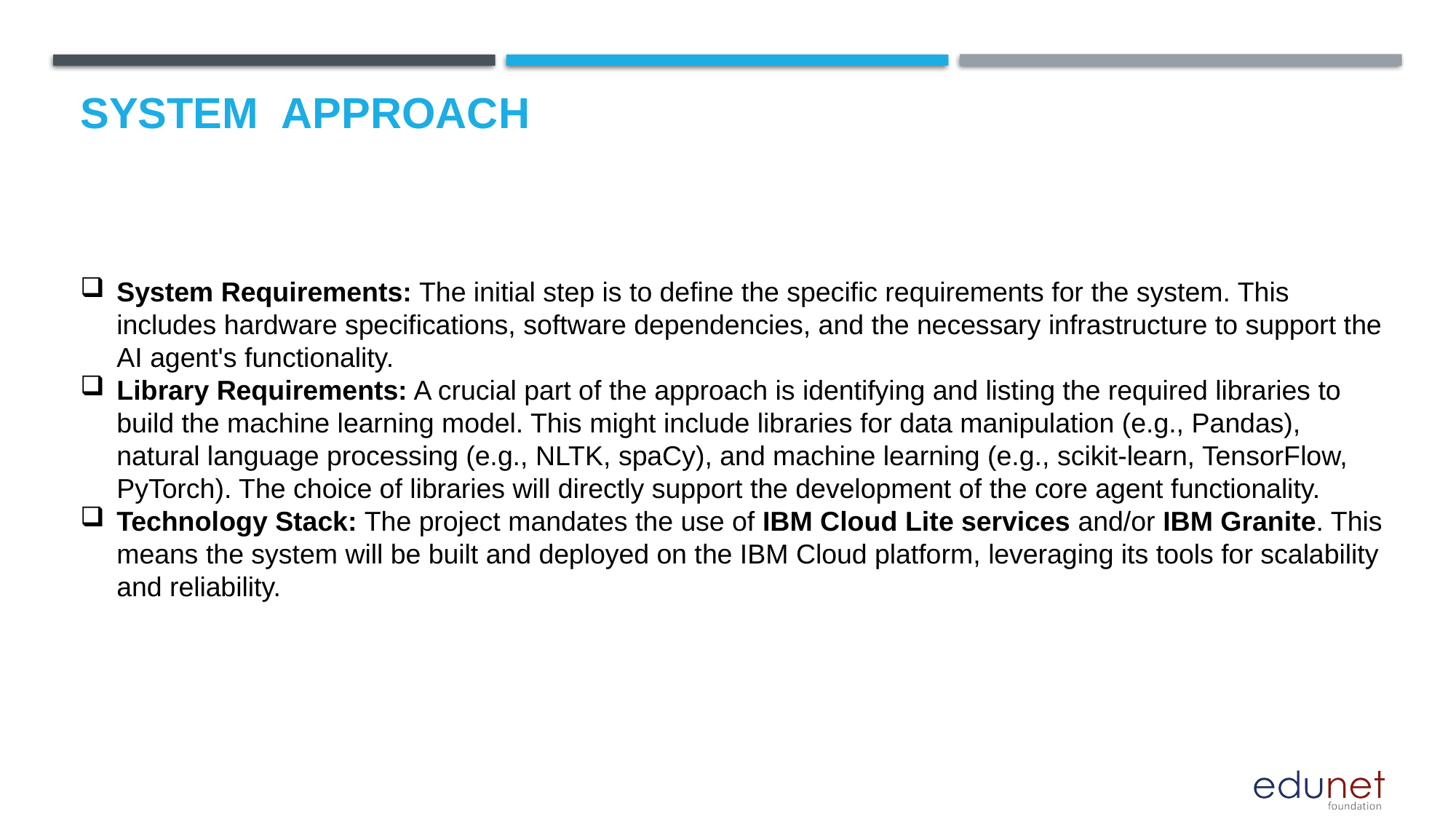

# System  Approach
System Requirements: The initial step is to define the specific requirements for the system. This includes hardware specifications, software dependencies, and the necessary infrastructure to support the AI agent's functionality.
Library Requirements: A crucial part of the approach is identifying and listing the required libraries to build the machine learning model. This might include libraries for data manipulation (e.g., Pandas), natural language processing (e.g., NLTK, spaCy), and machine learning (e.g., scikit-learn, TensorFlow, PyTorch). The choice of libraries will directly support the development of the core agent functionality.
Technology Stack: The project mandates the use of IBM Cloud Lite services and/or IBM Granite. This means the system will be built and deployed on the IBM Cloud platform, leveraging its tools for scalability and reliability.